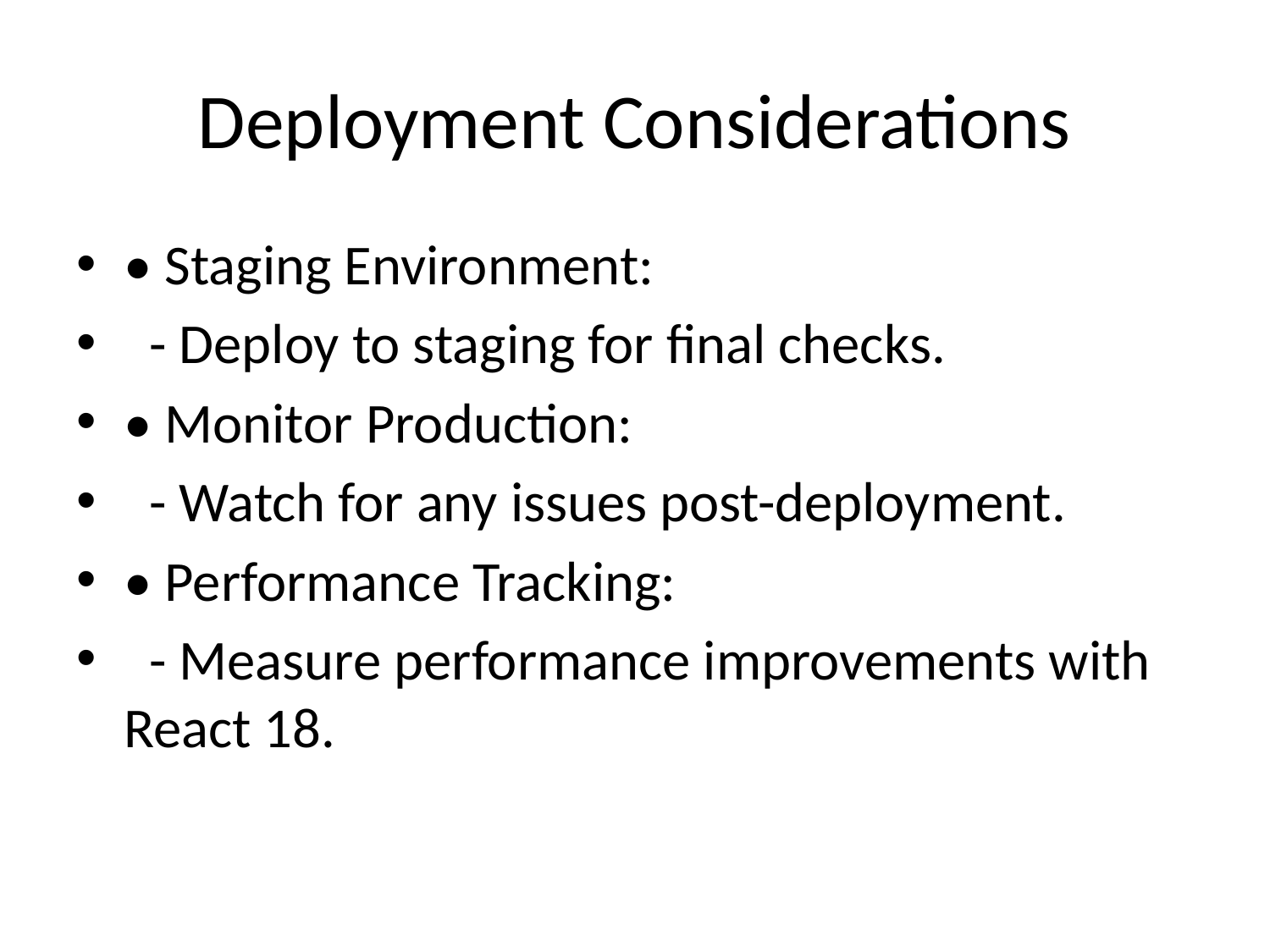

# Deployment Considerations
• Staging Environment:
  - Deploy to staging for final checks.
• Monitor Production:
  - Watch for any issues post-deployment.
• Performance Tracking:
  - Measure performance improvements with React 18.